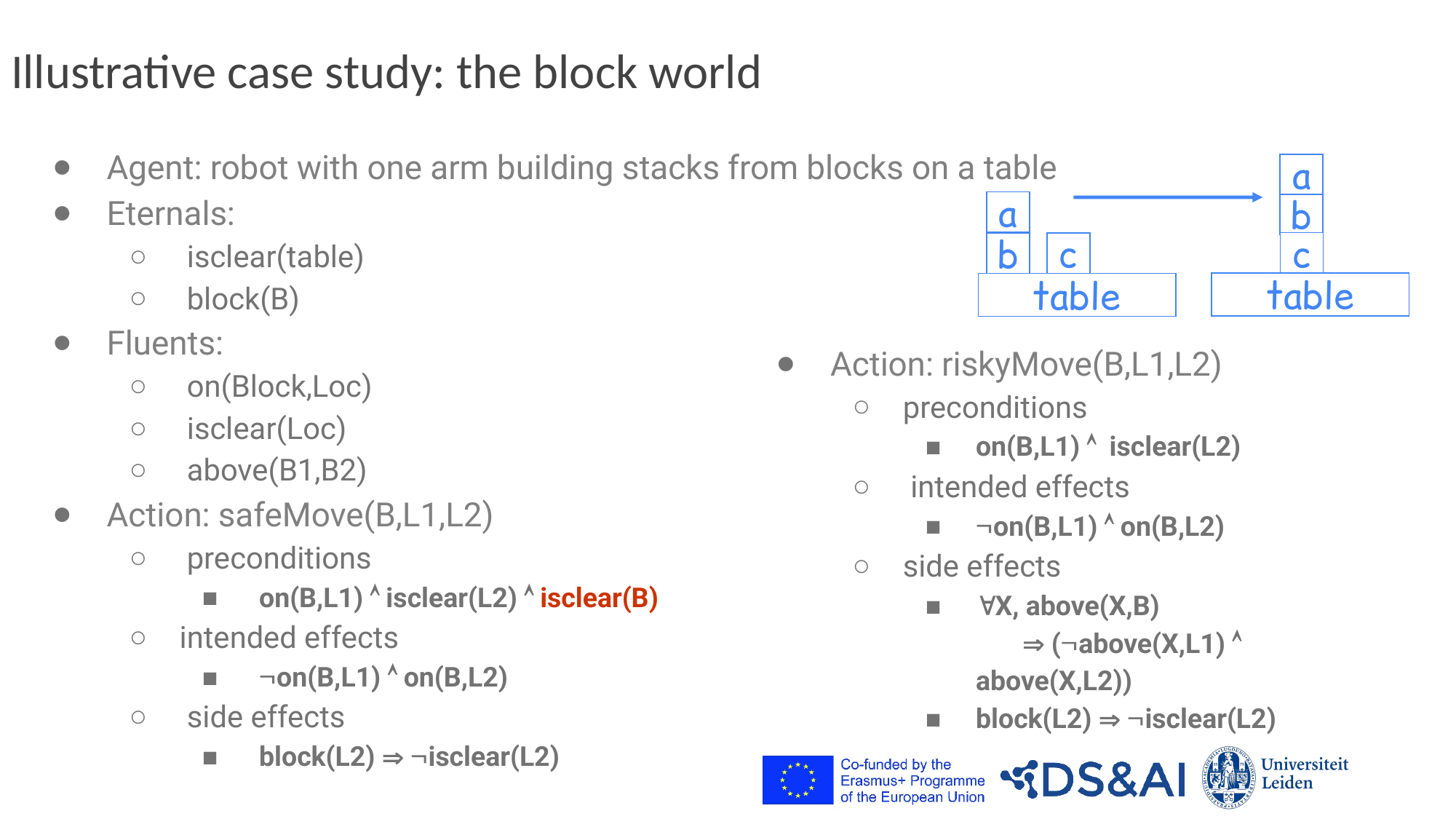

# Illustrative case study: the block world
Agent: robot with one arm building stacks from blocks on a table
Eternals:
 isclear(table)
 block(B)
Fluents:
 on(Block,Loc)
 isclear(Loc)
 above(B1,B2)
Action: safeMove(B,L1,L2)
 preconditions
 on(B,L1) ∧ isclear(L2) ∧ isclear(B)
intended effects
 ¬on(B,L1) ∧ on(B,L2)
 side effects
 block(L2) ⇒ ¬isclear(L2)
a
a
b

c
c
b
table
table
Action: riskyMove(B,L1,L2)
preconditions
on(B,L1) ∧  isclear(L2)
 intended effects
¬on(B,L1) ∧ on(B,L2)
side effects
∀X, above(X,B)
       ⇒ (¬above(X,L1) ∧ above(X,L2))
block(L2) ⇒ ¬isclear(L2)